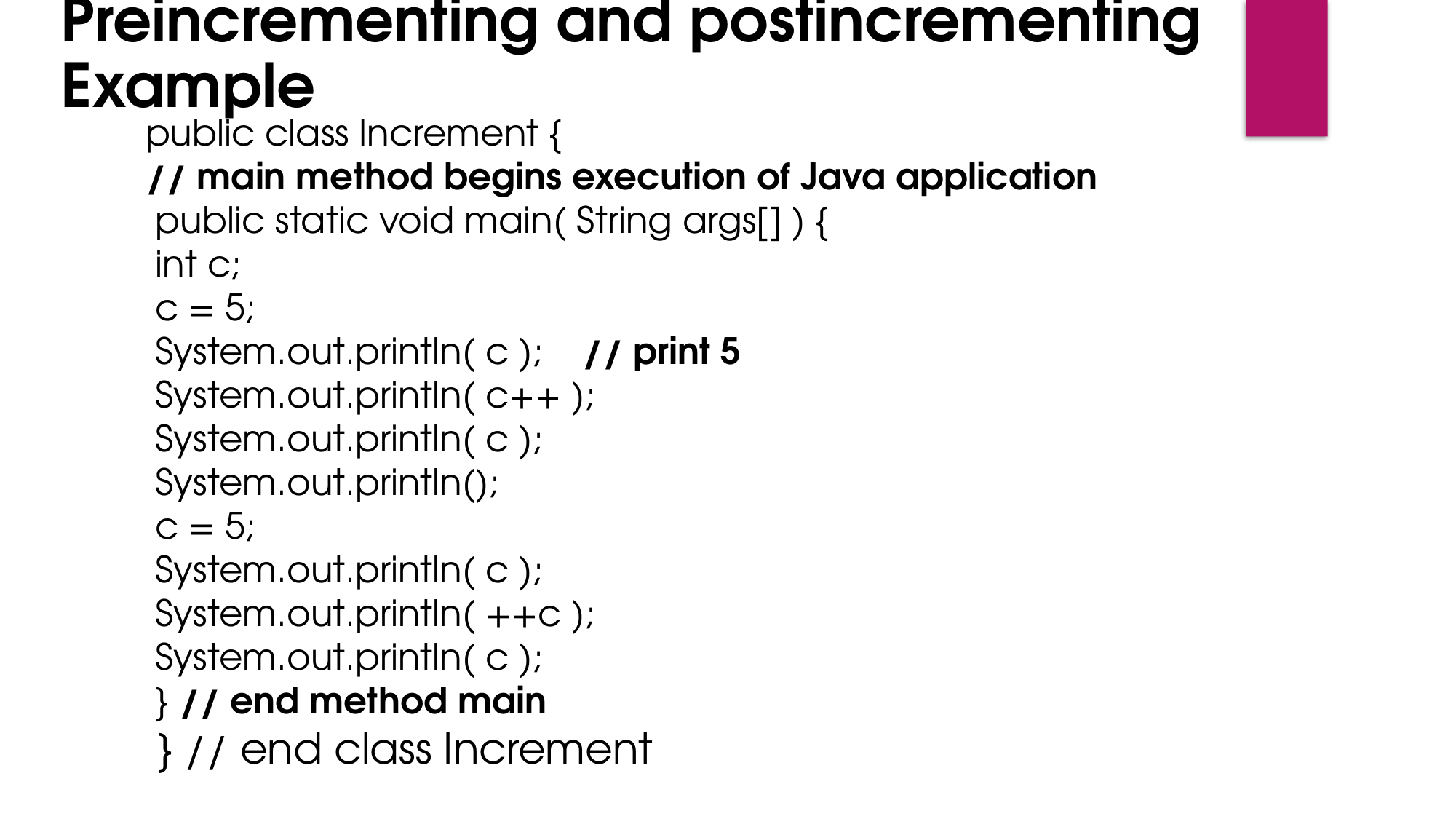

Preincrementing and postincrementing Example

public class Increment {
// main method begins execution of Java application
 public static void main( String args[] ) {
 int c;
 c = 5;
 System.out.println( c ); 	// print 5
 System.out.println( c++ );
 System.out.println( c );
 System.out.println();
 c = 5;
 System.out.println( c );
 System.out.println( ++c );
 System.out.println( c );
 } // end method main
 } // end class Increment